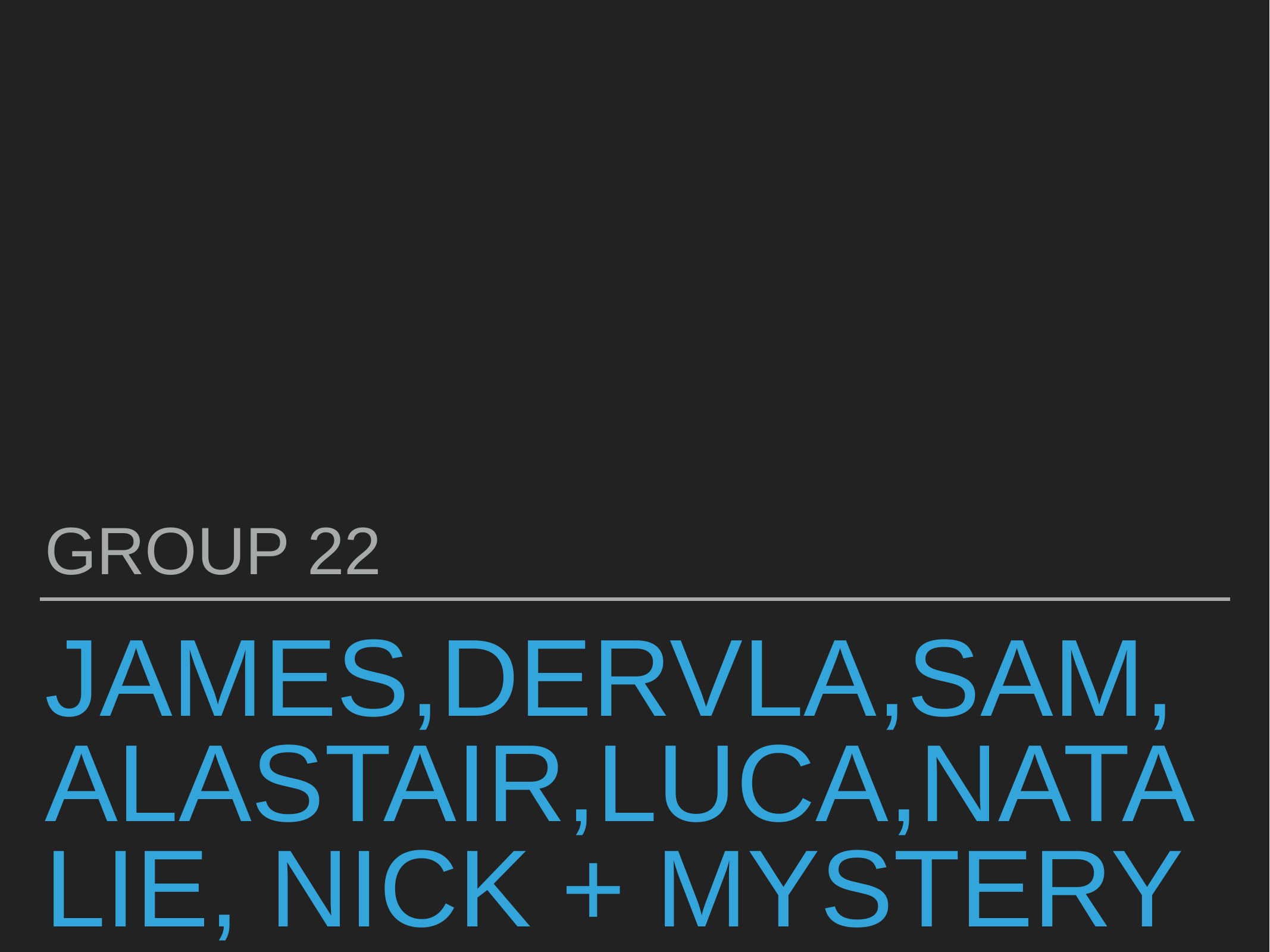

Group 22
# James,dervla,sam,Alastair,luca,natalie, nick + mystery man